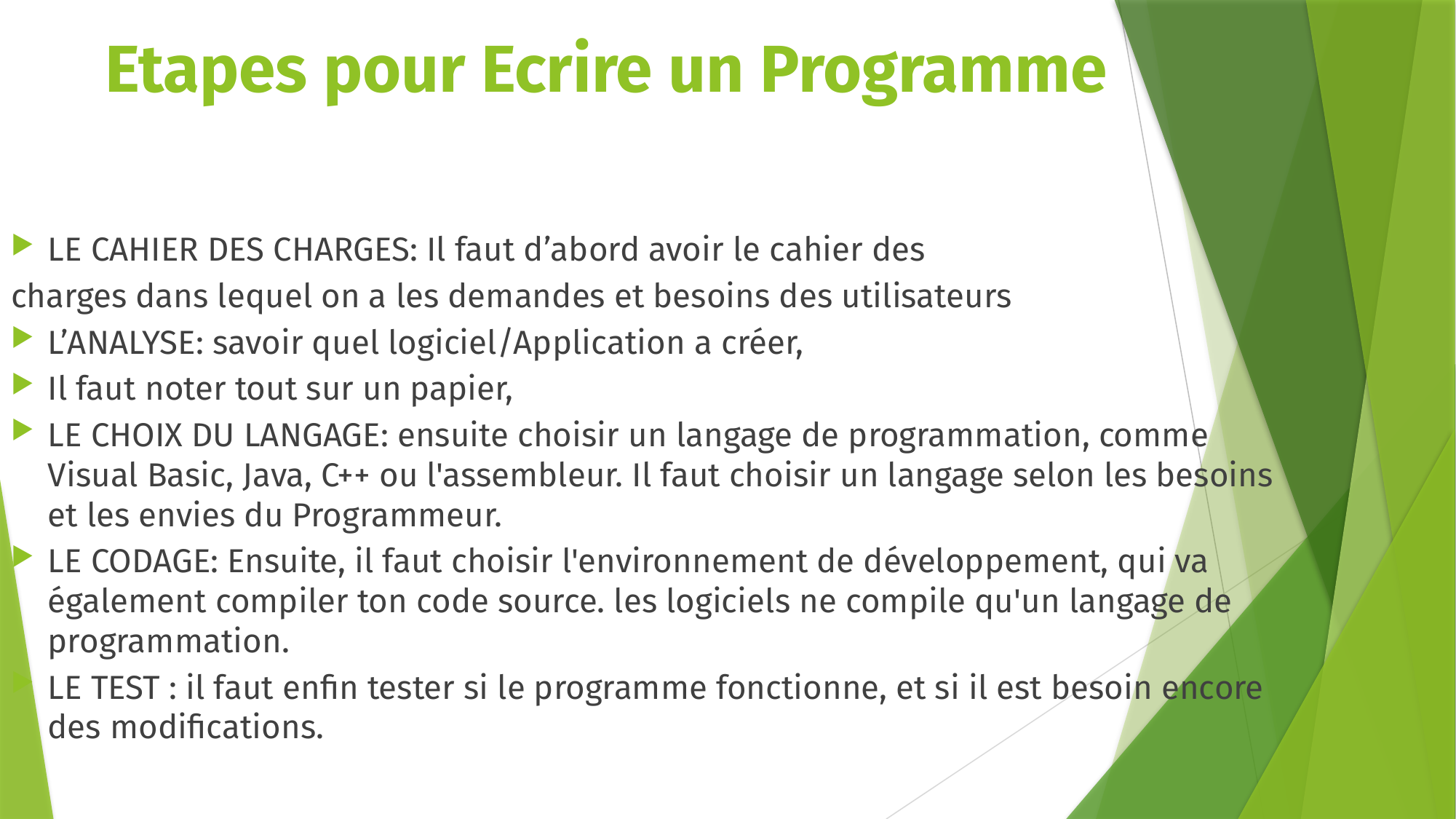

# Etapes pour Ecrire un Programme
LE CAHIER DES CHARGES: Il faut d’abord avoir le cahier des
charges dans lequel on a les demandes et besoins des utilisateurs
L’ANALYSE: savoir quel logiciel/Application a créer,
Il faut noter tout sur un papier,
LE CHOIX DU LANGAGE: ensuite choisir un langage de programmation, comme Visual Basic, Java, C++ ou l'assembleur. Il faut choisir un langage selon les besoins et les envies du Programmeur.
LE CODAGE: Ensuite, il faut choisir l'environnement de développement, qui va également compiler ton code source. les logiciels ne compile qu'un langage de programmation.
LE TEST : il faut enfin tester si le programme fonctionne, et si il est besoin encore des modifications.